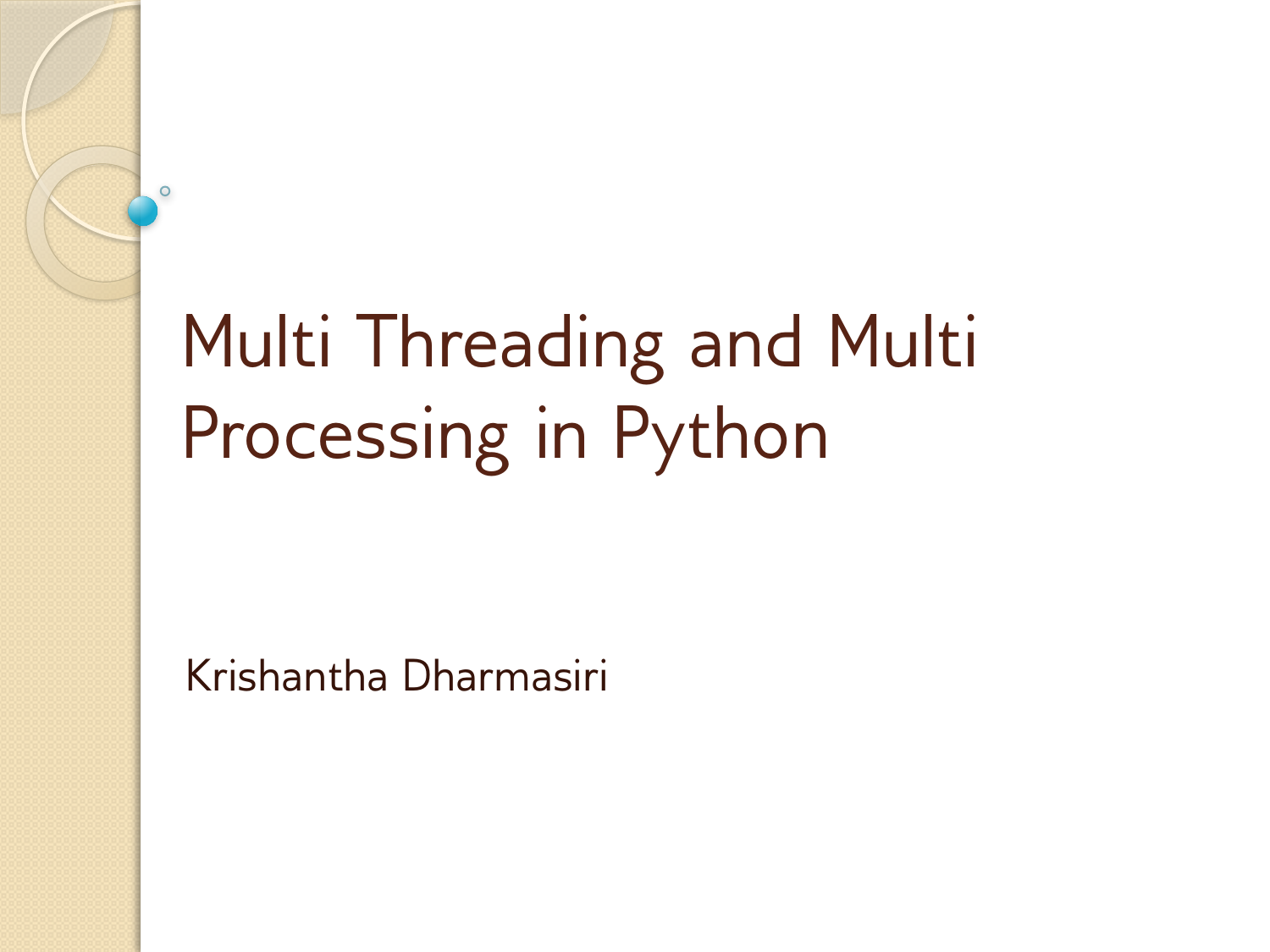

# Multi Threading and Multi Processing in Python
Krishantha Dharmasiri